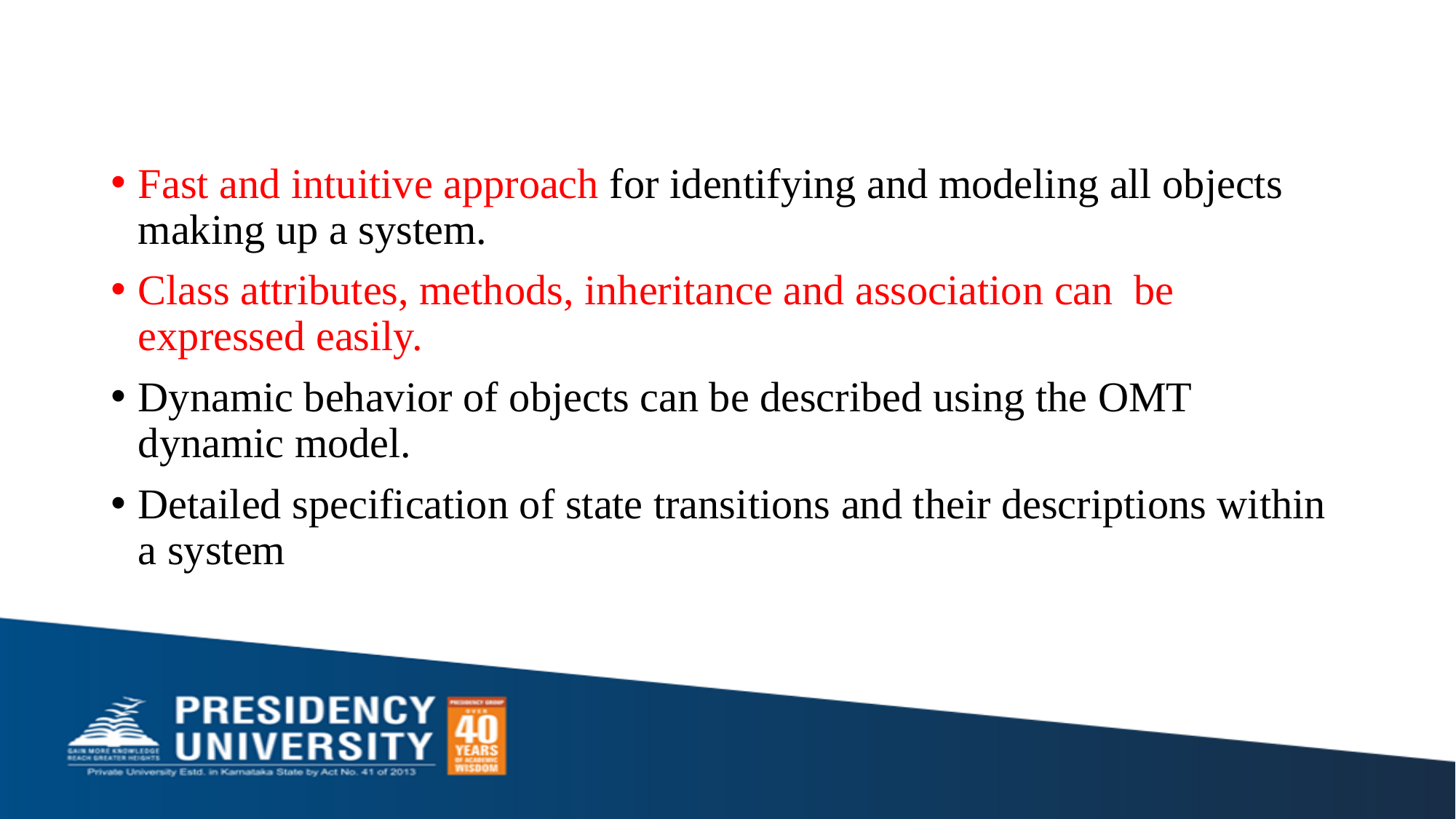

#
Fast and intuitive approach for identifying and modeling all objects making up a system.
Class attributes, methods, inheritance and association can  be expressed easily.
Dynamic behavior of objects can be described using the OMT dynamic model.
Detailed specification of state transitions and their descriptions within a system